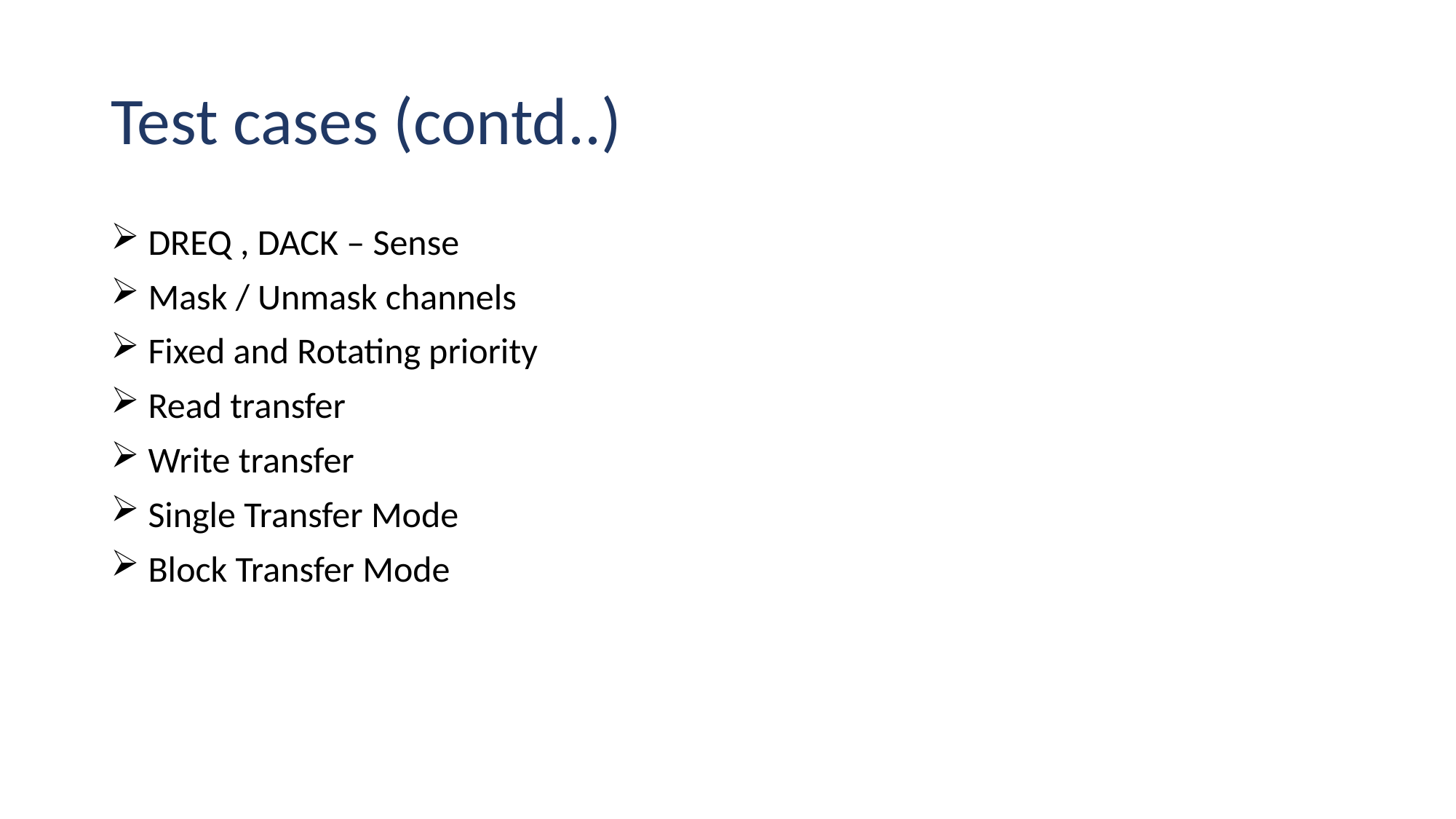

# Test cases (contd..)
 DREQ , DACK – Sense
 Mask / Unmask channels
 Fixed and Rotating priority
 Read transfer
 Write transfer
 Single Transfer Mode
 Block Transfer Mode